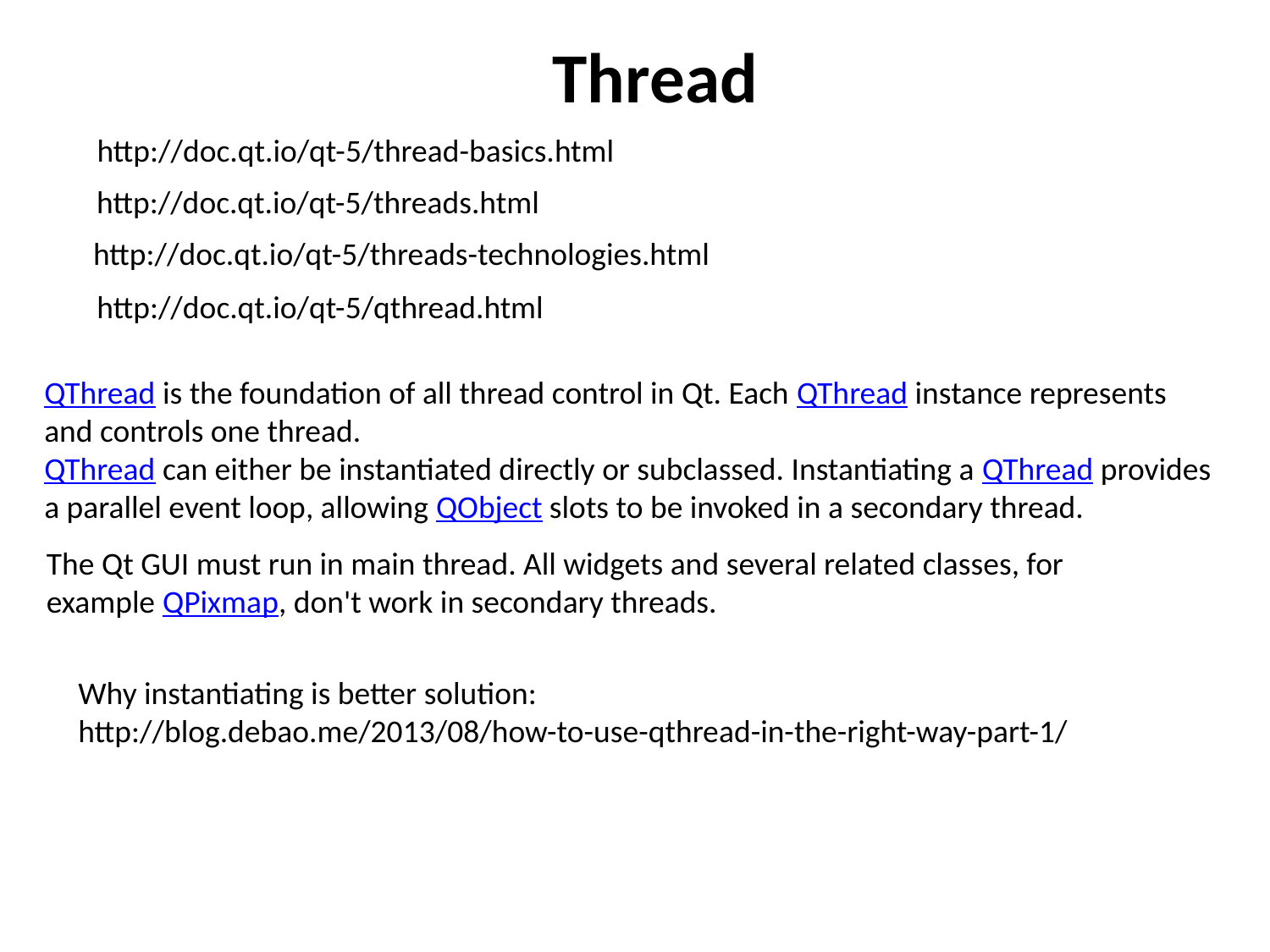

Thread
http://doc.qt.io/qt-5/thread-basics.html
http://doc.qt.io/qt-5/threads.html
http://doc.qt.io/qt-5/threads-technologies.html
http://doc.qt.io/qt-5/qthread.html
QThread is the foundation of all thread control in Qt. Each QThread instance represents and controls one thread.
QThread can either be instantiated directly or subclassed. Instantiating a QThread provides a parallel event loop, allowing QObject slots to be invoked in a secondary thread.
The Qt GUI must run in main thread. All widgets and several related classes, for example QPixmap, don't work in secondary threads.
Why instantiating is better solution:
http://blog.debao.me/2013/08/how-to-use-qthread-in-the-right-way-part-1/